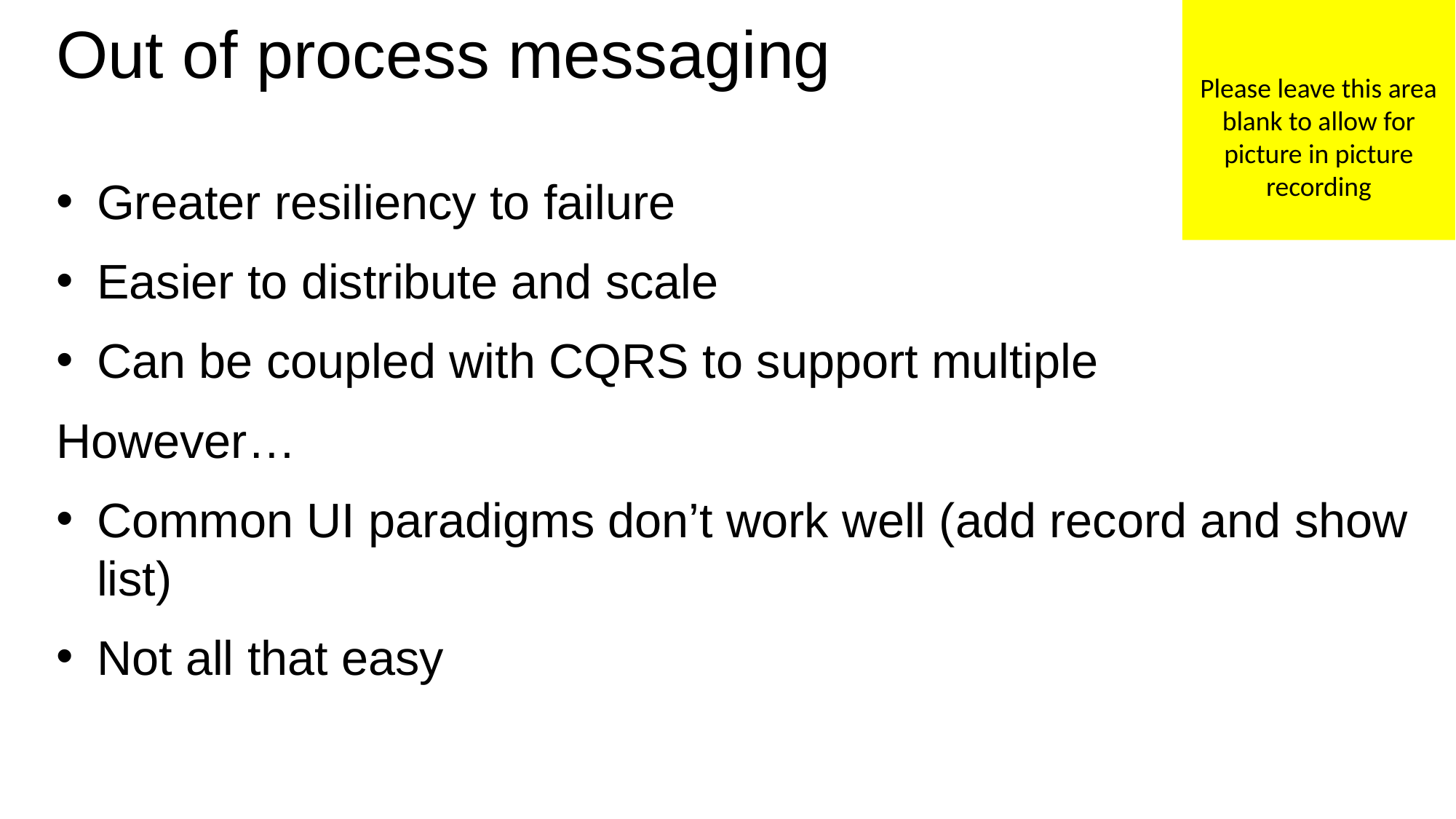

Please leave this area blank to allow for picture in picture recording

# Out of process messaging
Greater resiliency to failure
Easier to distribute and scale
Can be coupled with CQRS to support multiple
However…
Common UI paradigms don’t work well (add record and show list)
Not all that easy